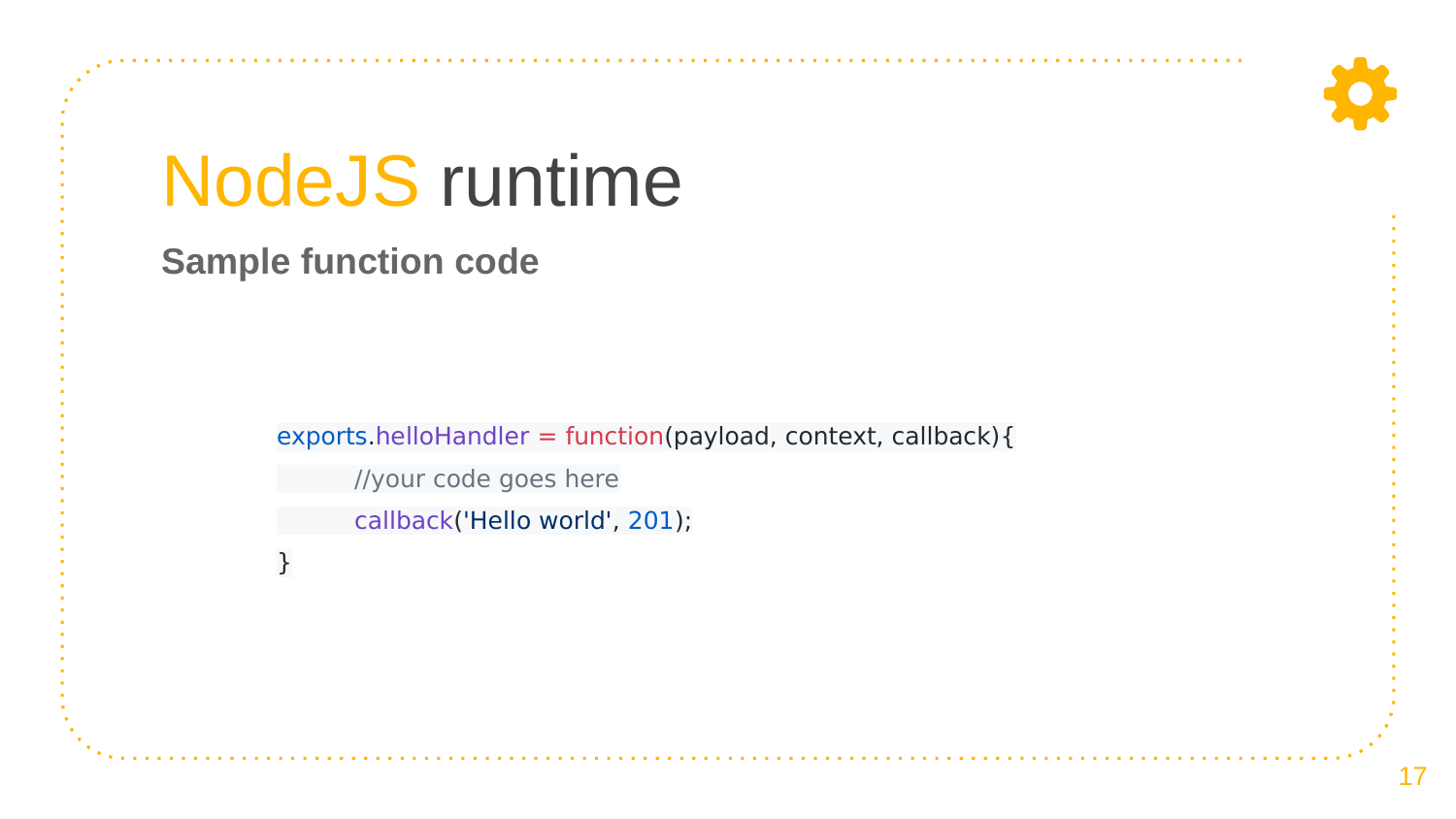

# NodeJS runtime
Sample function code
exports.helloHandler = function(payload, context, callback){
          //your code goes here
          callback('Hello world', 201);
}
17